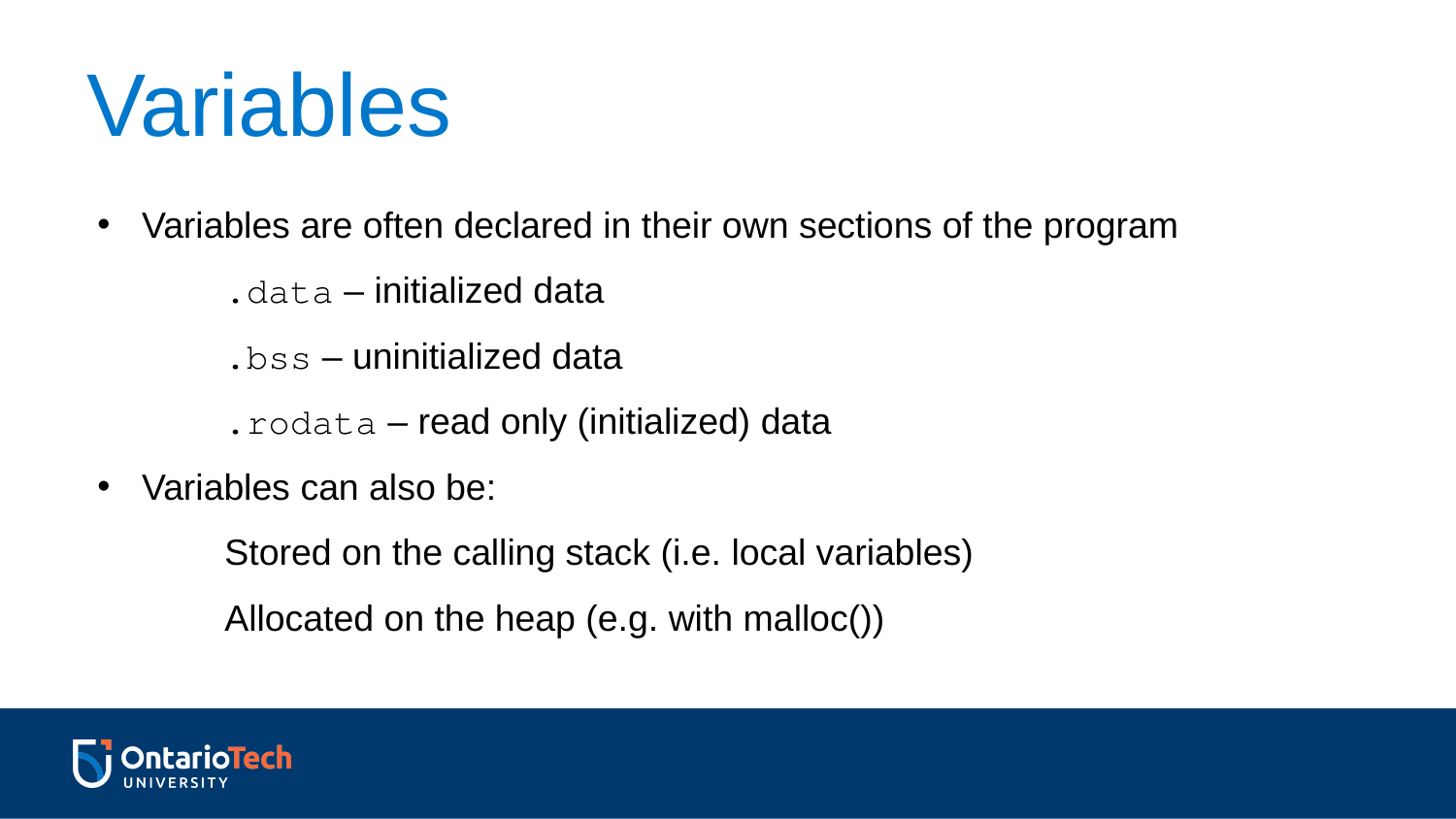

Variables
Variables are often declared in their own sections of the program
.data – initialized data
.bss – uninitialized data
.rodata – read only (initialized) data
Variables can also be:
Stored on the calling stack (i.e. local variables)
Allocated on the heap (e.g. with malloc())